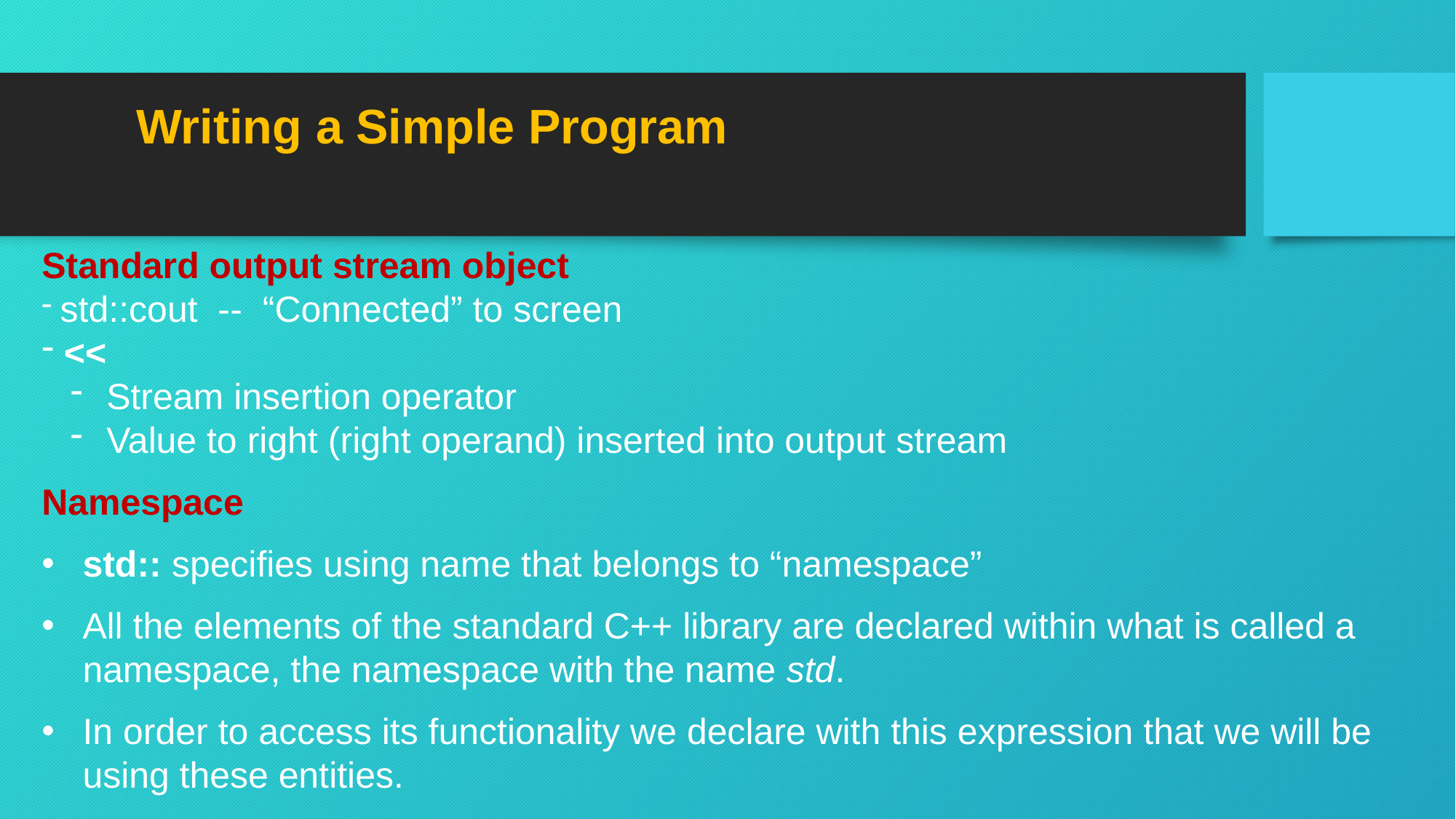

Writing a Simple Program
Standard output stream object
 std::cout  --  “Connected” to screen
 <<
 Stream insertion operator
 Value to right (right operand) inserted into output stream
Namespace
std:: specifies using name that belongs to “namespace”
All the elements of the standard C++ library are declared within what is called a namespace, the namespace with the name std.
In order to access its functionality we declare with this expression that we will be using these entities.